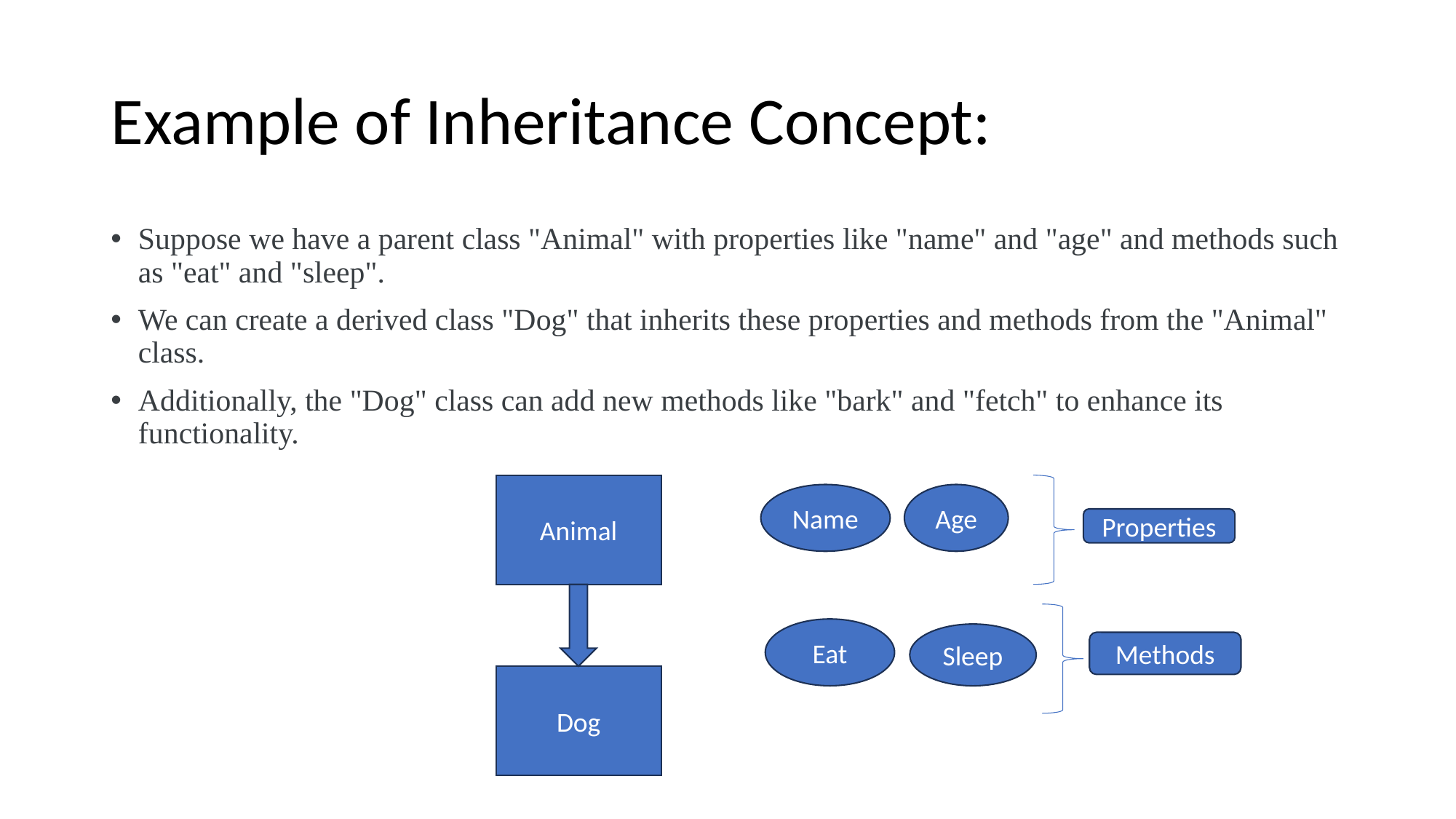

# Example of Inheritance Concept:
Suppose we have a parent class "Animal" with properties like "name" and "age" and methods such as "eat" and "sleep".
We can create a derived class "Dog" that inherits these properties and methods from the "Animal" class.
Additionally, the "Dog" class can add new methods like "bark" and "fetch" to enhance its functionality.
Animal

Name
Age
Properties

Eat
Sleep
Methods
Dog